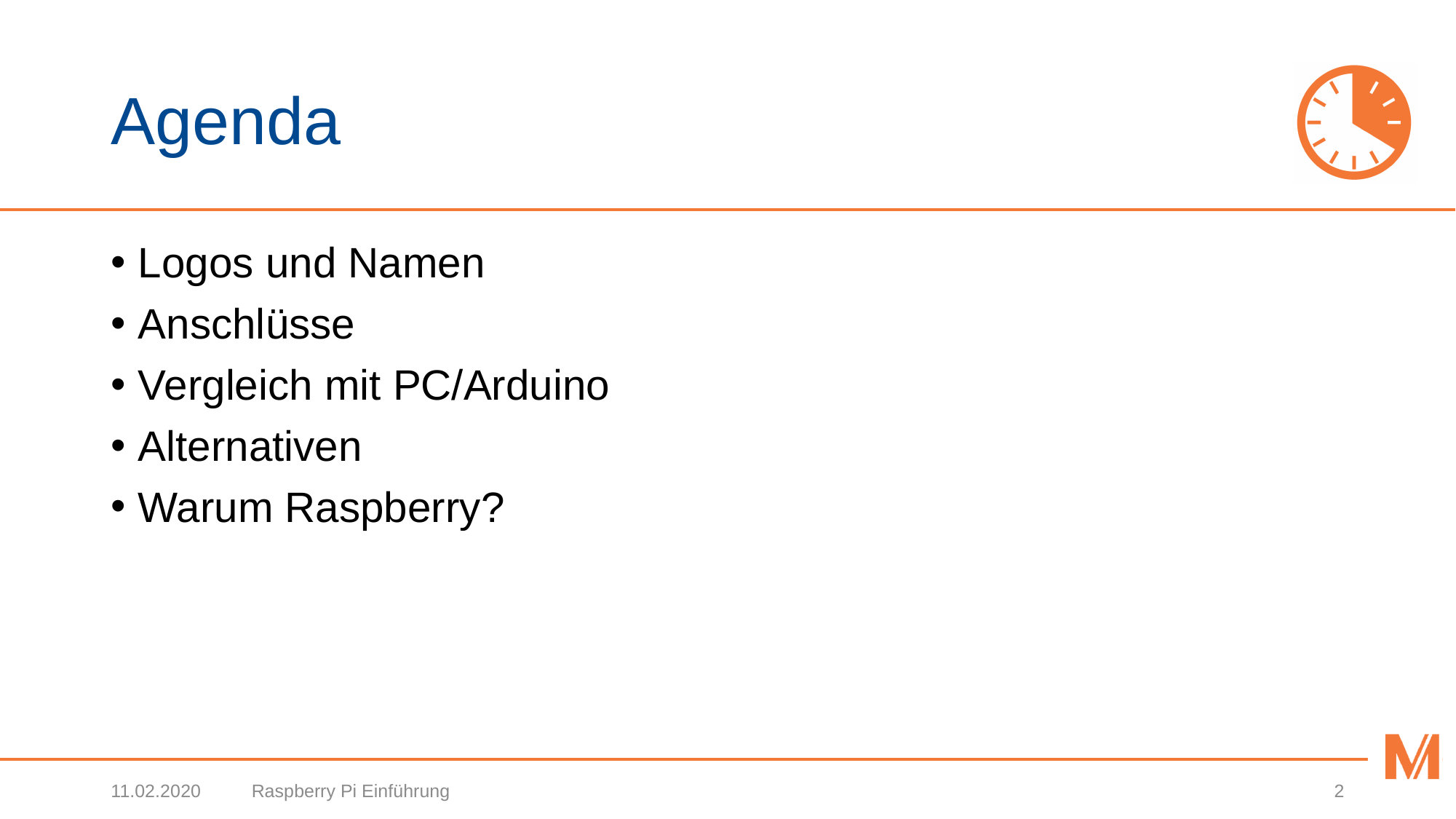

# Agenda
Logos und Namen
Anschlüsse
Vergleich mit PC/Arduino
Alternativen
Warum Raspberry?
11.02.2020
Raspberry Pi Einführung
2